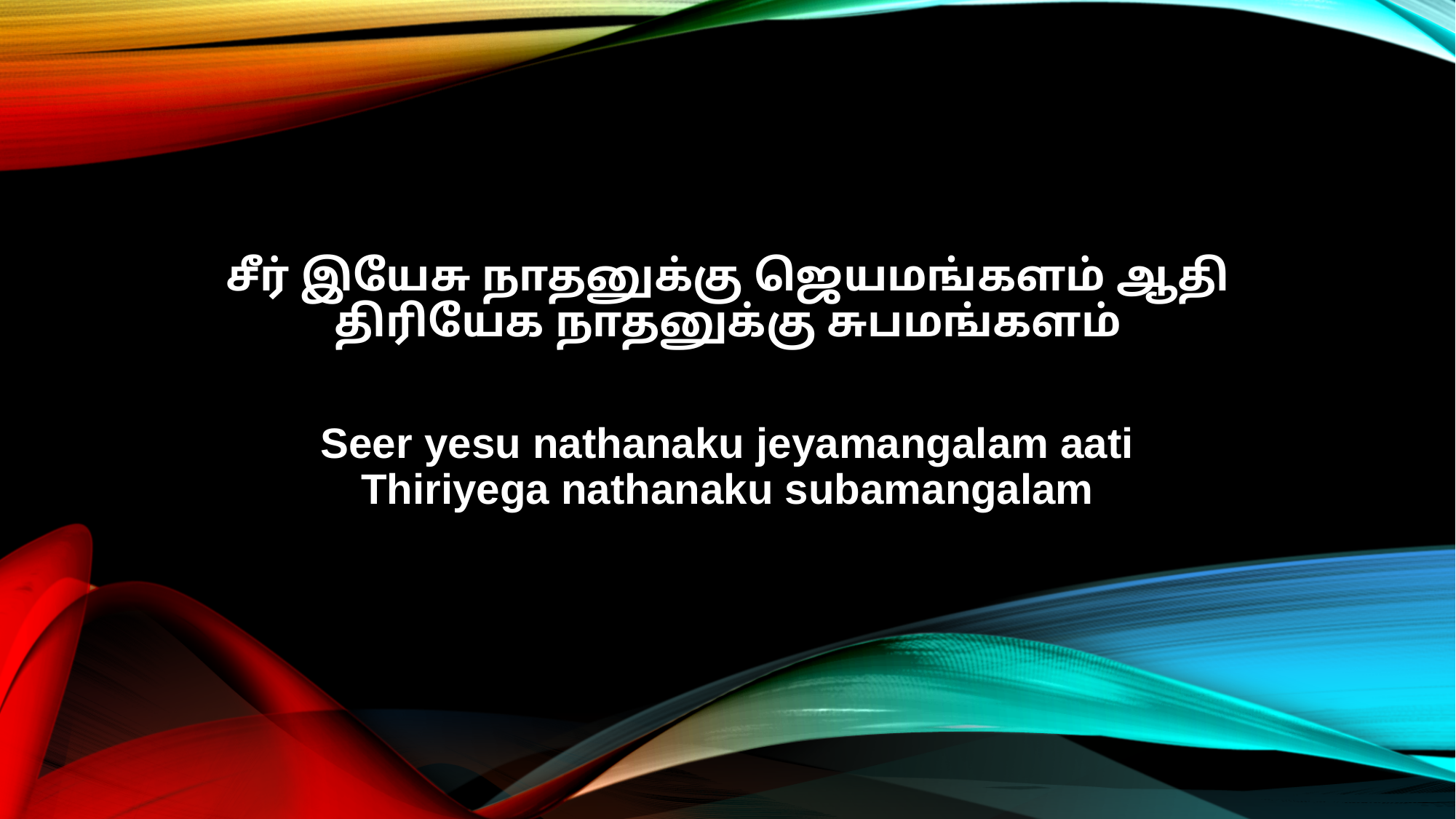

சீர் இயேசு நாதனுக்கு ஜெயமங்களம் ஆதி
திரியேக நாதனுக்கு சுபமங்களம்

Seer yesu nathanaku jeyamangalam aati
Thiriyega nathanaku subamangalam